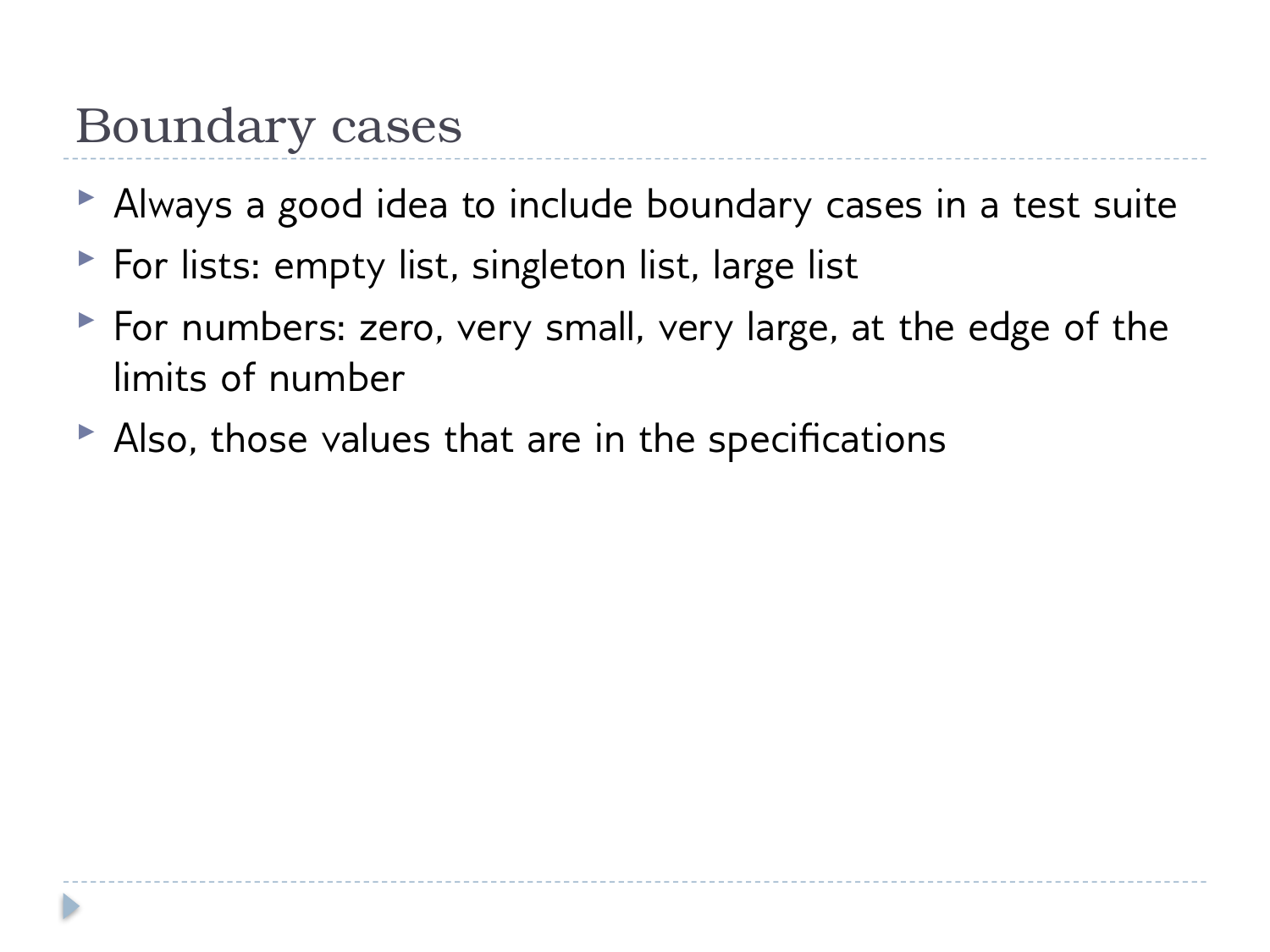

# Boundary cases
Always a good idea to include boundary cases in a test suite
For lists: empty list, singleton list, large list
For numbers: zero, very small, very large, at the edge of the limits of number
Also, those values that are in the specifications